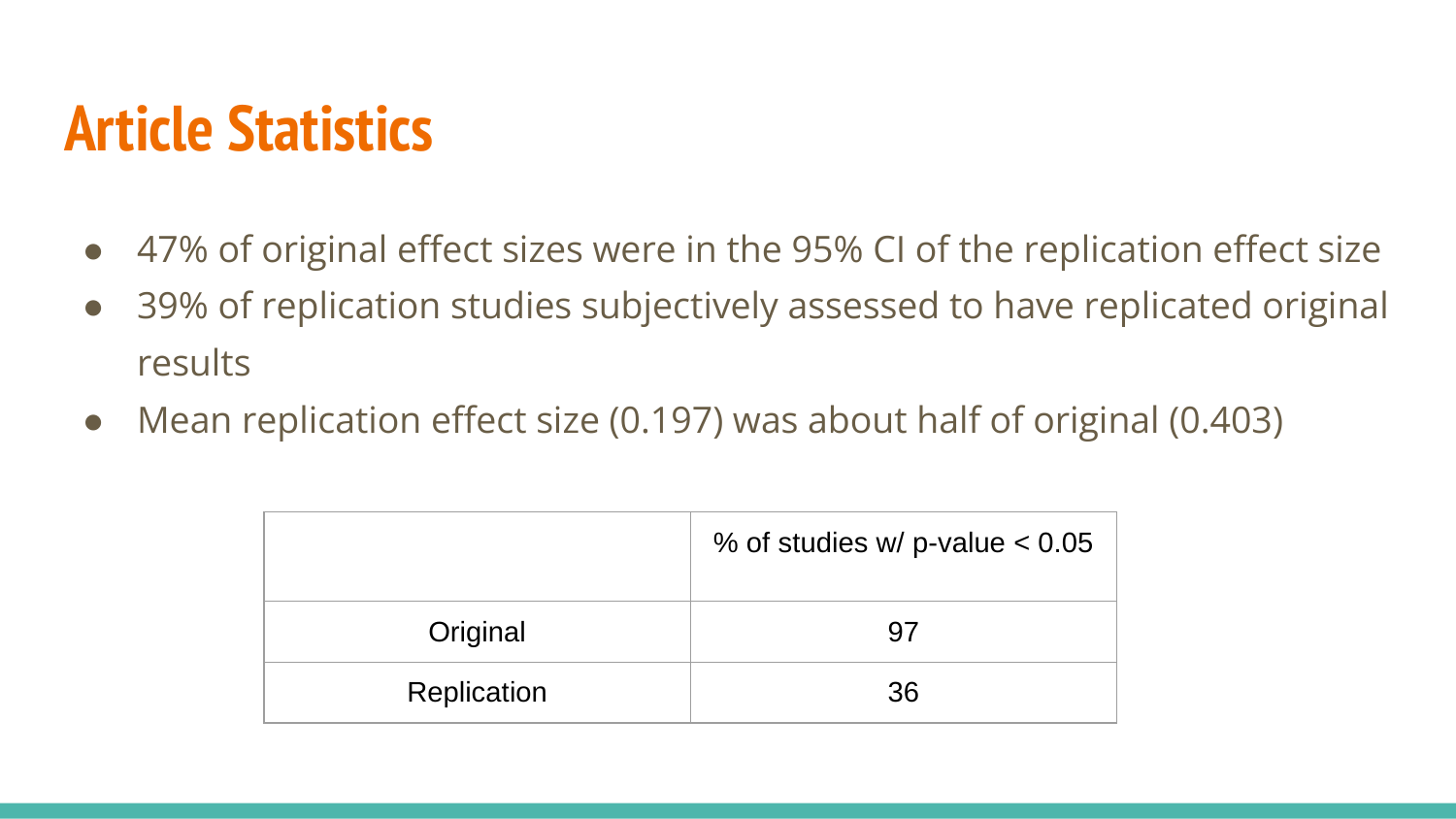

# Article Statistics
47% of original effect sizes were in the 95% CI of the replication effect size
39% of replication studies subjectively assessed to have replicated original results
Mean replication effect size (0.197) was about half of original (0.403)

|  | % of studies w/ p-value < 0.05 |
| --- | --- |
| Original | 97 |
| Replication | 36 |